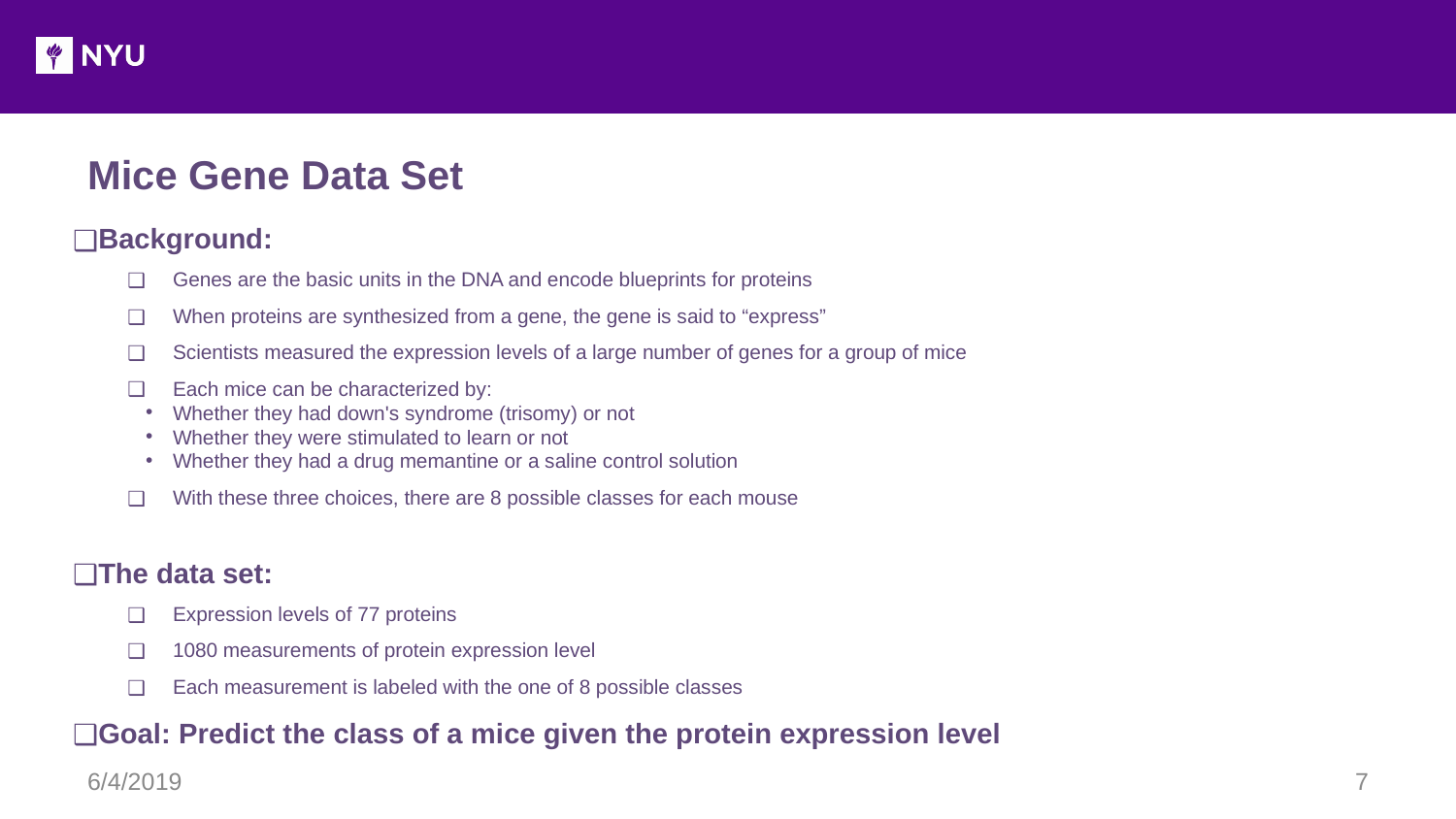

Mice Gene Data Set
Background:
Genes are the basic units in the DNA and encode blueprints for proteins
When proteins are synthesized from a gene, the gene is said to “express”
Scientists measured the expression levels of a large number of genes for a group of mice
Each mice can be characterized by:
Whether they had down's syndrome (trisomy) or not
Whether they were stimulated to learn or not
Whether they had a drug memantine or a saline control solution
With these three choices, there are 8 possible classes for each mouse

The data set:
Expression levels of 77 proteins
1080 measurements of protein expression level
Each measurement is labeled with the one of 8 possible classes
Goal: Predict the class of a mice given the protein expression level
6/4/2019
7